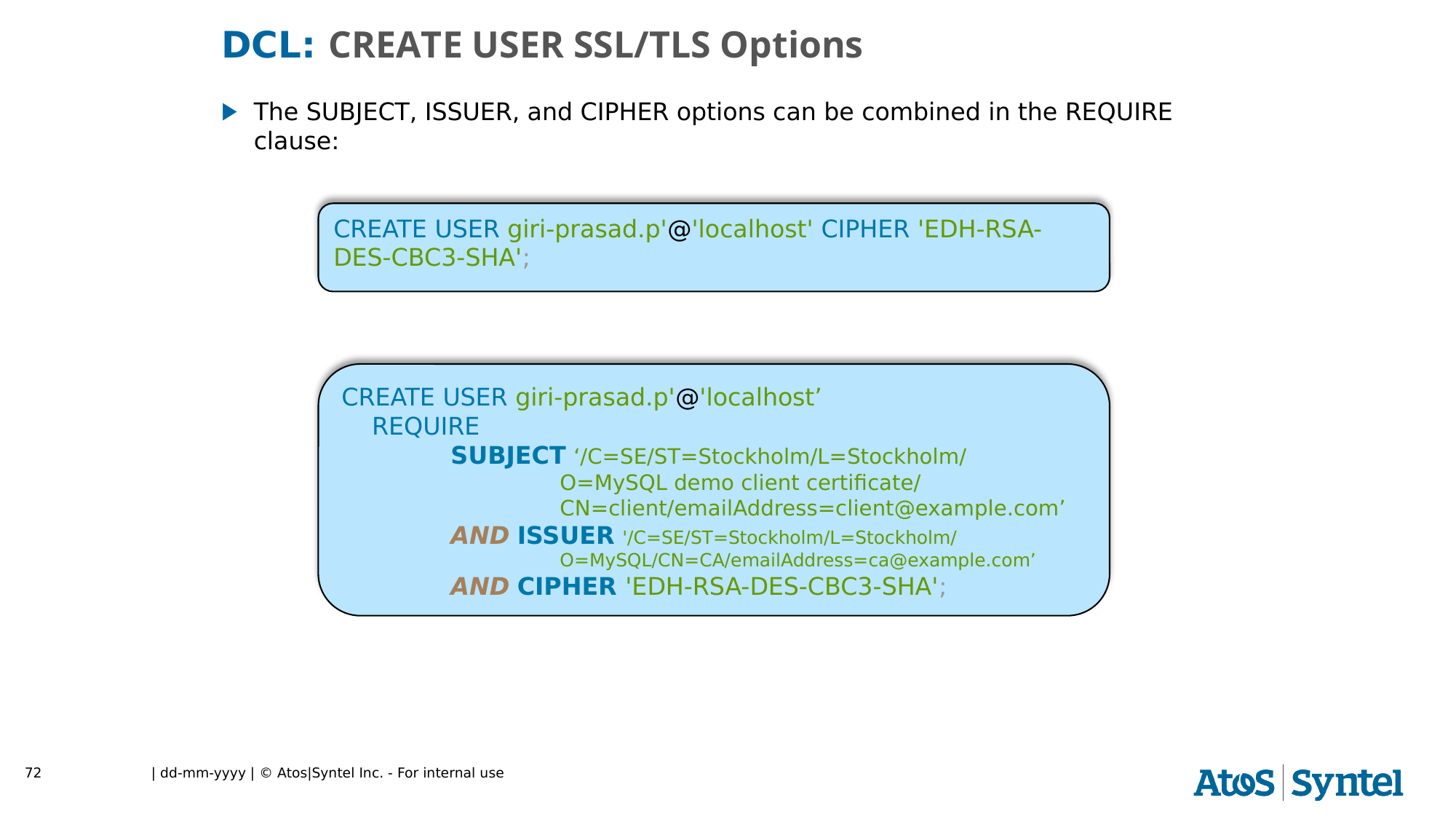

# DCL: CREATE USER SSL/TLS Options
The SUBJECT, ISSUER, and CIPHER options can be combined in the REQUIRE clause:
CREATE USER giri-prasad.p'@'localhost' CIPHER 'EDH-RSA-DES-CBC3-SHA';
CREATE USER giri-prasad.p'@'localhost’
    REQUIRE
	SUBJECT ‘/C=SE/ST=Stockholm/L=Stockholm/ 			O=MySQL demo client certificate/ 			CN=client/emailAddress=client@example.com’
	AND ISSUER '/C=SE/ST=Stockholm/L=Stockholm/ 			O=MySQL/CN=CA/emailAddress=ca@example.com’
	AND CIPHER 'EDH-RSA-DES-CBC3-SHA';